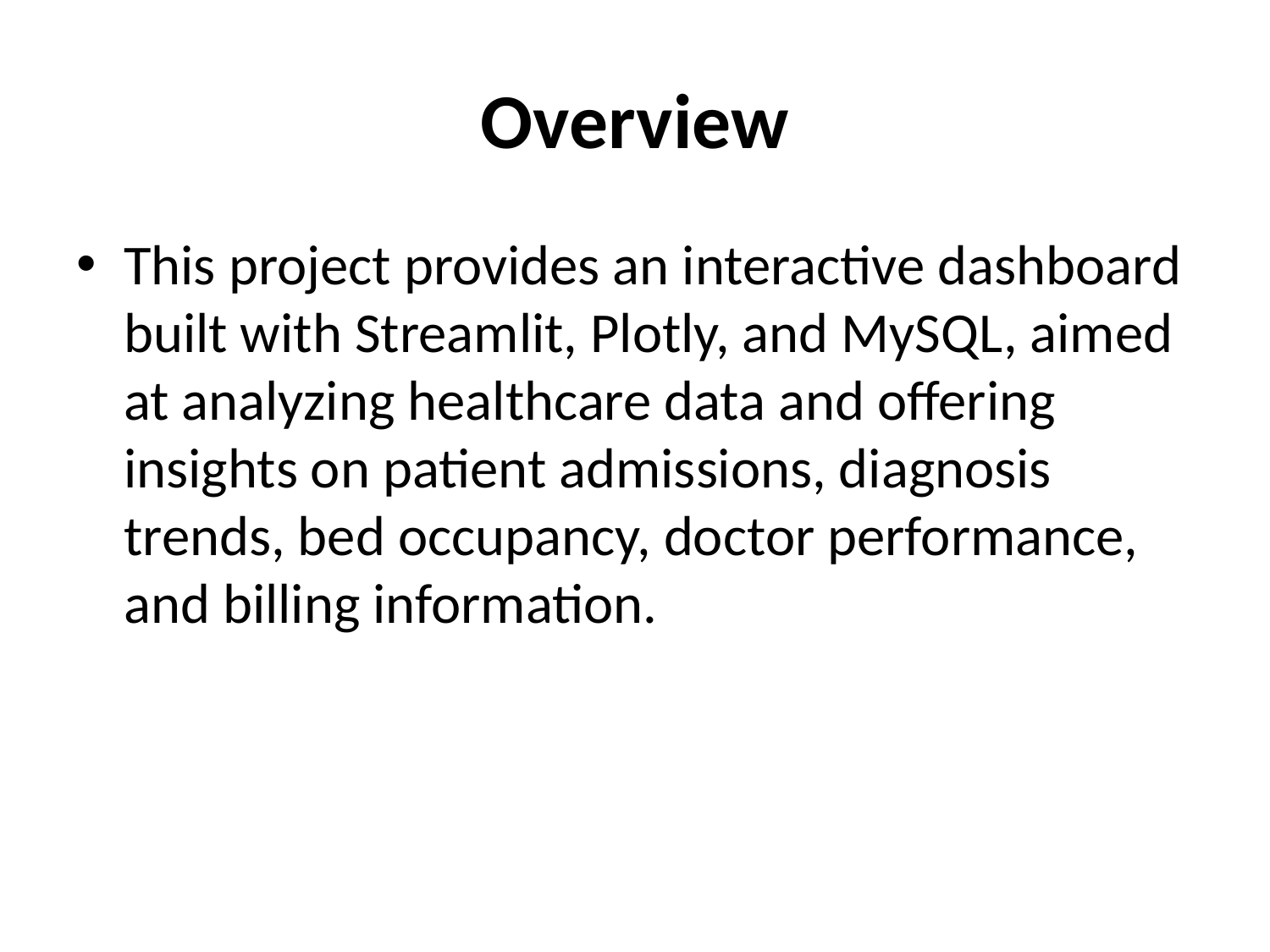

# Overview
This project provides an interactive dashboard built with Streamlit, Plotly, and MySQL, aimed at analyzing healthcare data and offering insights on patient admissions, diagnosis trends, bed occupancy, doctor performance, and billing information.